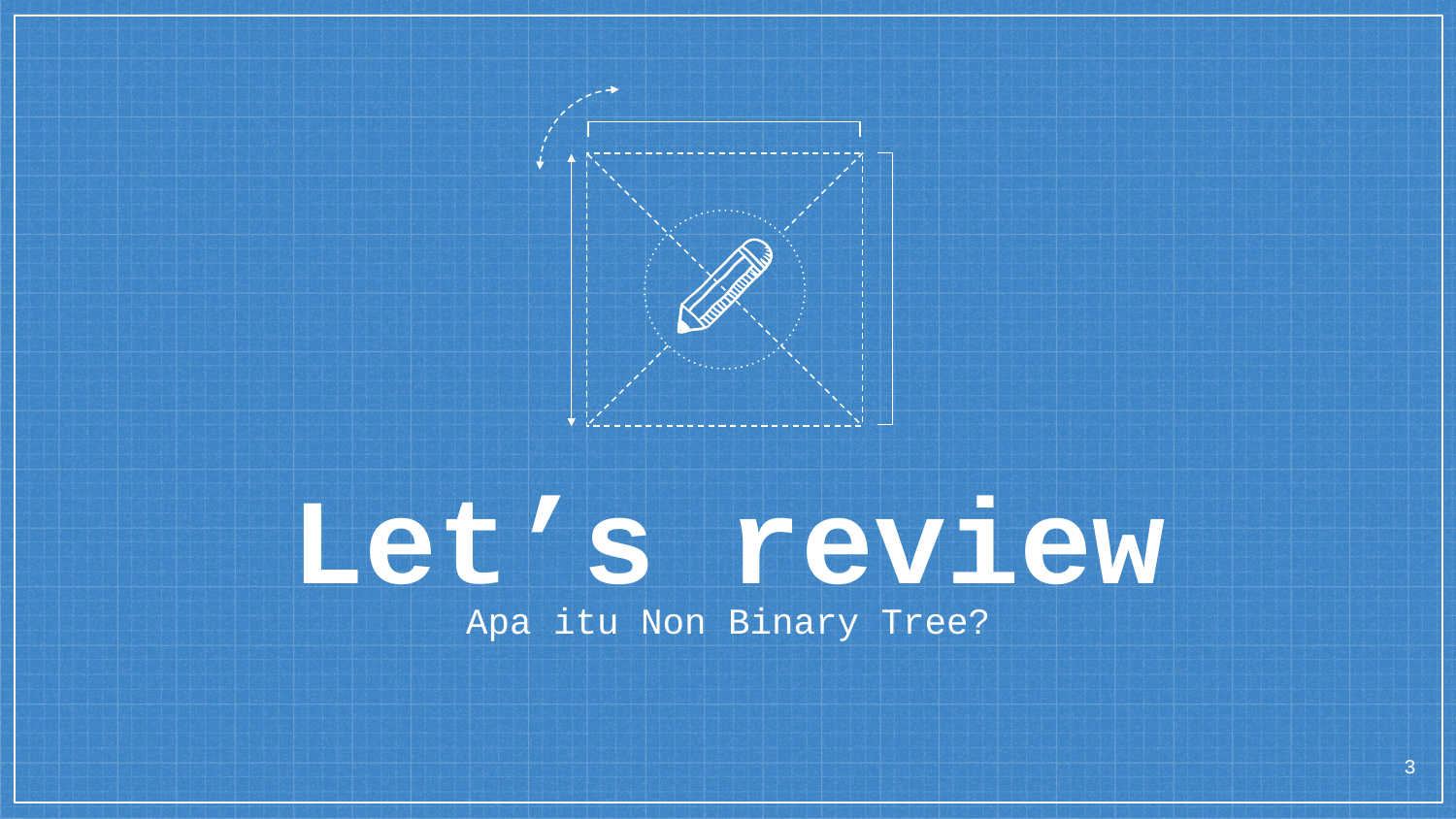

Let’s review
Apa itu Non Binary Tree?
3